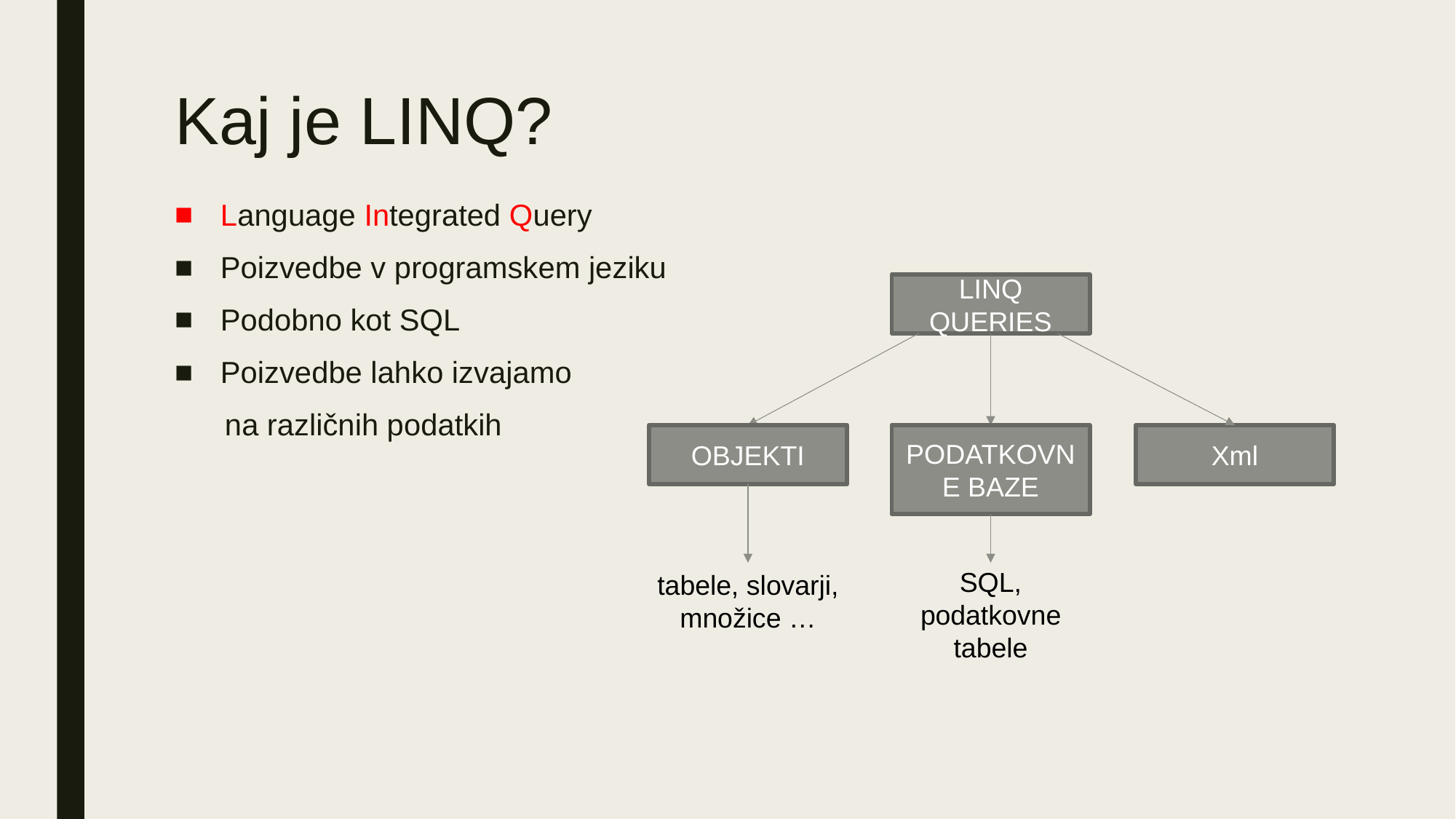

# Kaj je LINQ?
Language Integrated Query
Poizvedbe v programskem jeziku
Podobno kot SQL
Poizvedbe lahko izvajamo
      na različnih podatkih

LINQ QUERIES
PODATKOVNE BAZE
OBJEKTI
Xml
SQL, podatkovne tabele
tabele, slovarji, množice …